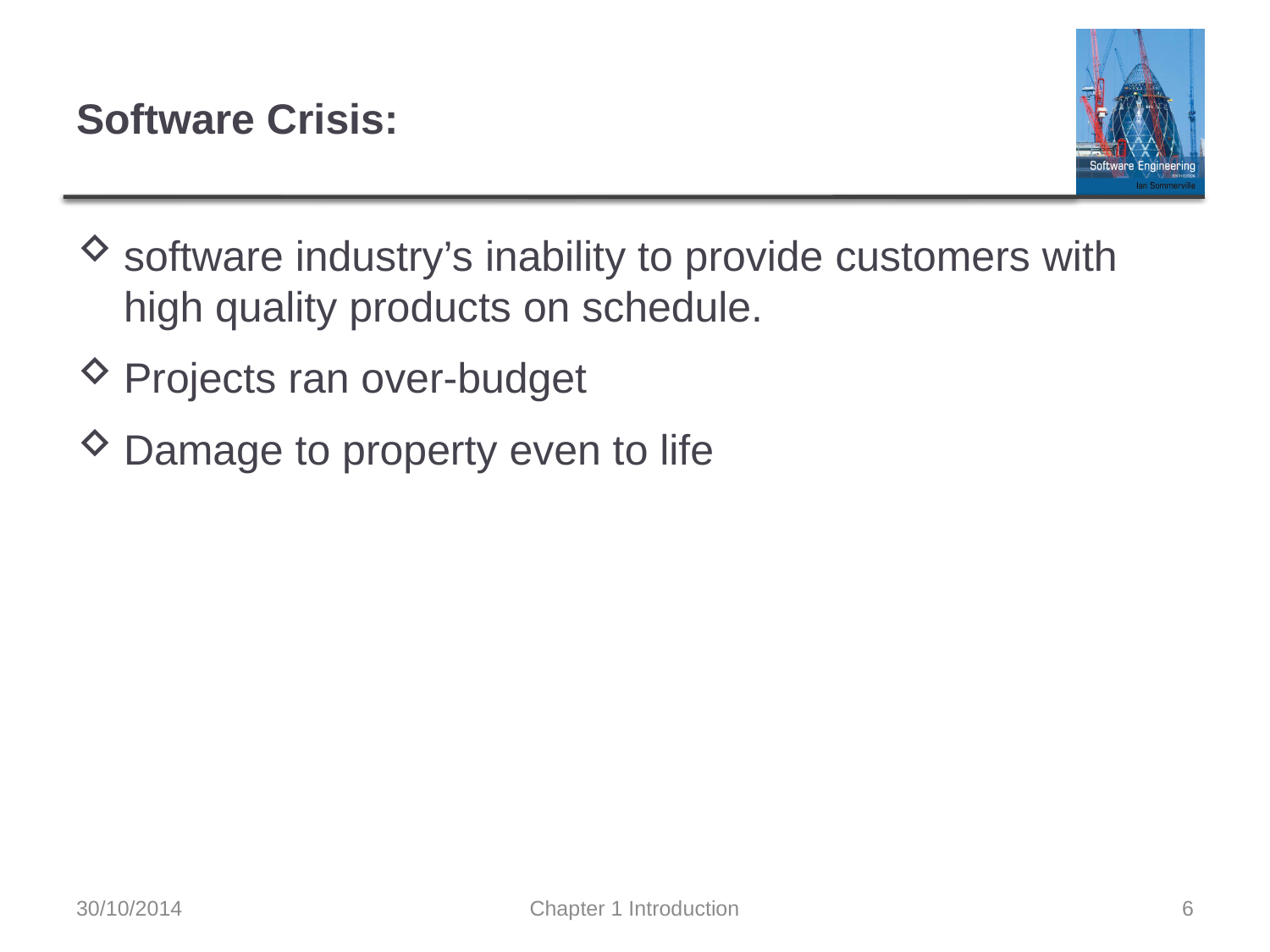

# Software Crisis:
software industry’s inability to provide customers with high quality products on schedule.
Projects ran over-budget
Damage to property even to life
30/10/2014
Chapter 1 Introduction
6